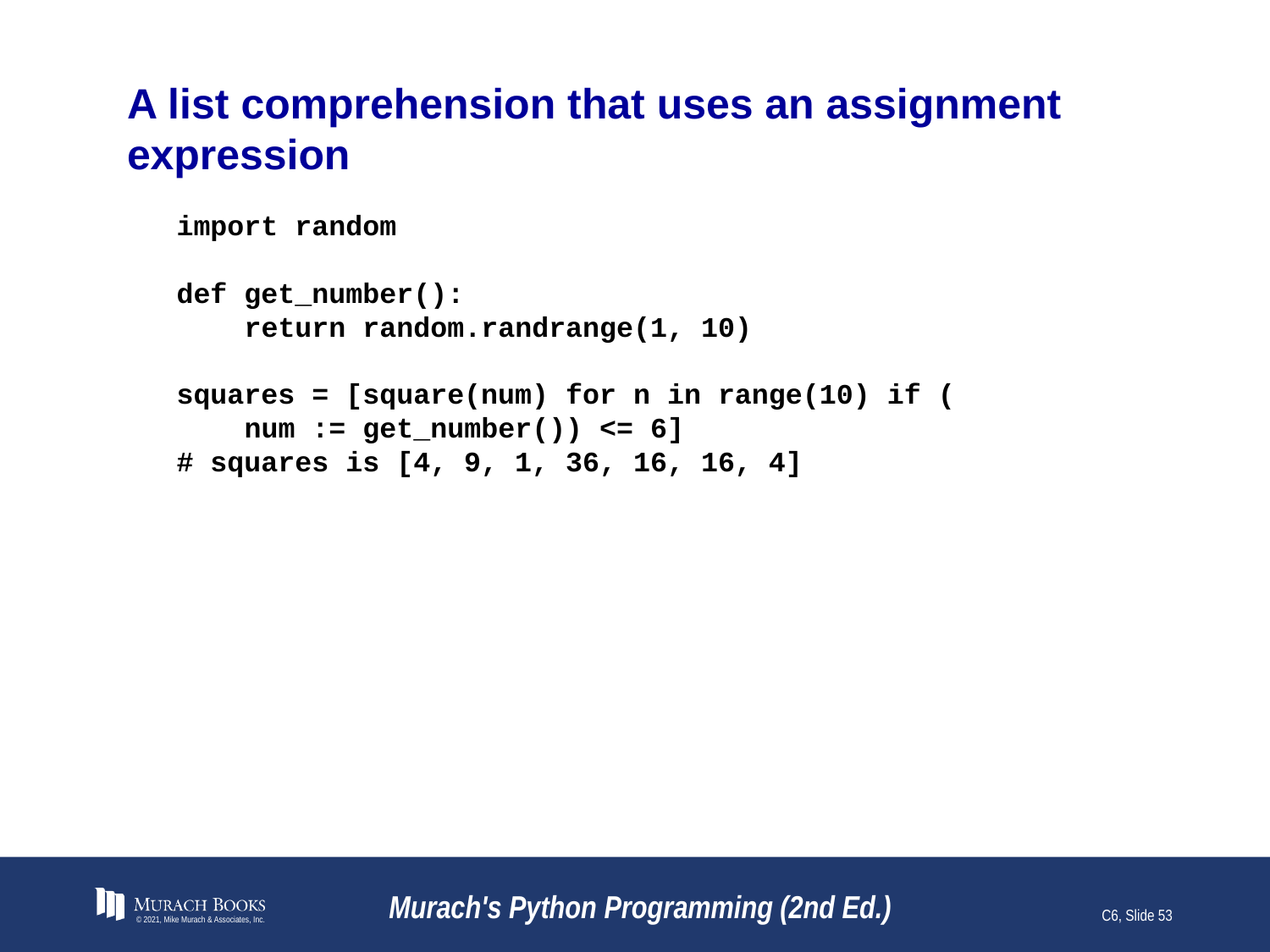

# A list comprehension that uses an assignment expression
import random

def get_number():
    return random.randrange(1, 10)

squares = [square(num) for n in range(10) if (
    num := get_number()) <= 6]
# squares is [4, 9, 1, 36, 16, 16, 4]

© 2021, Mike Murach & Associates, Inc.
Murach's Python Programming (2nd Ed.)

C6, Slide 53